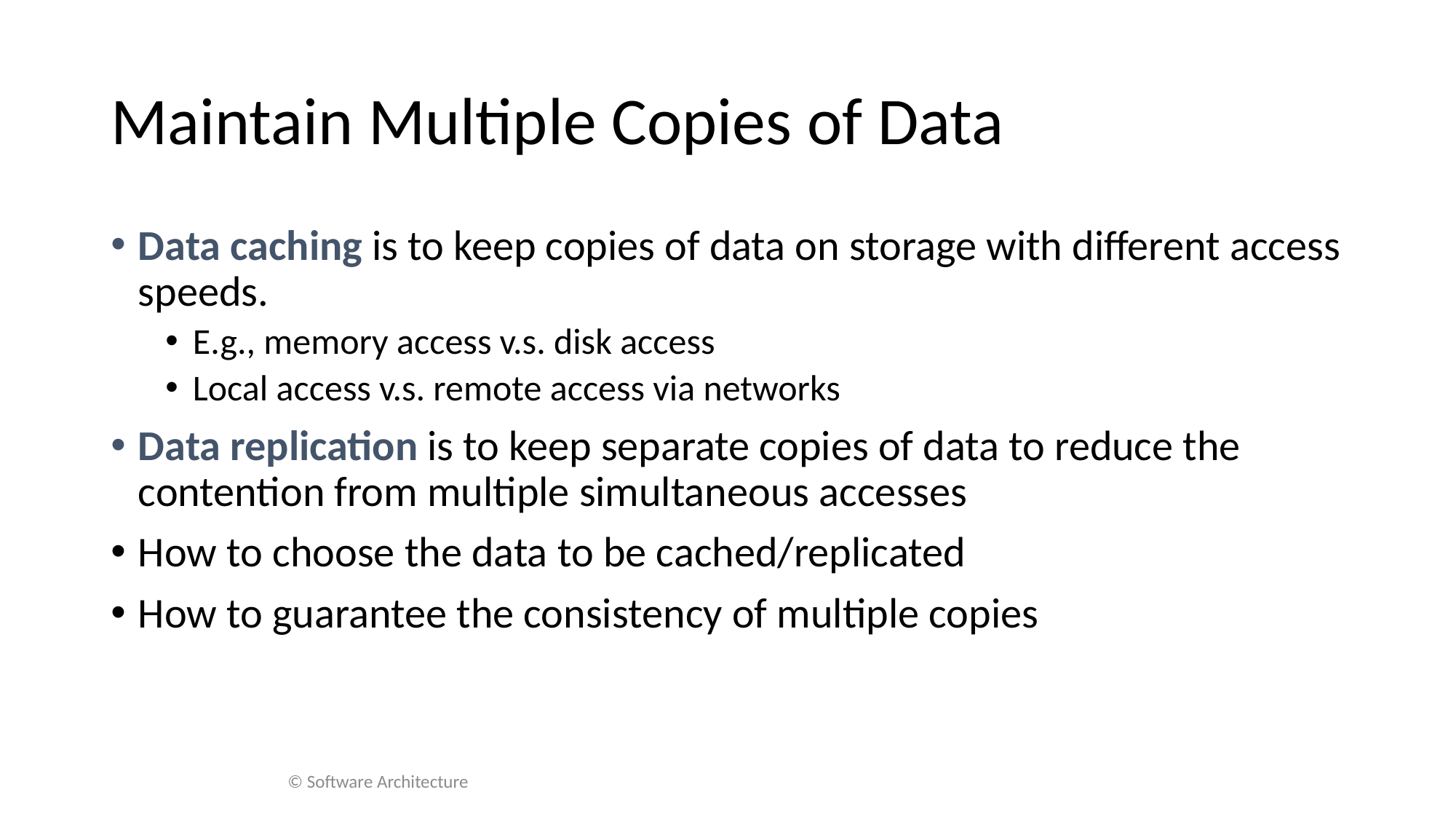

# Maintain Multiple Copies of Data
Data caching is to keep copies of data on storage with different access speeds.
E.g., memory access v.s. disk access
Local access v.s. remote access via networks
Data replication is to keep separate copies of data to reduce the contention from multiple simultaneous accesses
How to choose the data to be cached/replicated
How to guarantee the consistency of multiple copies
© Software Architecture